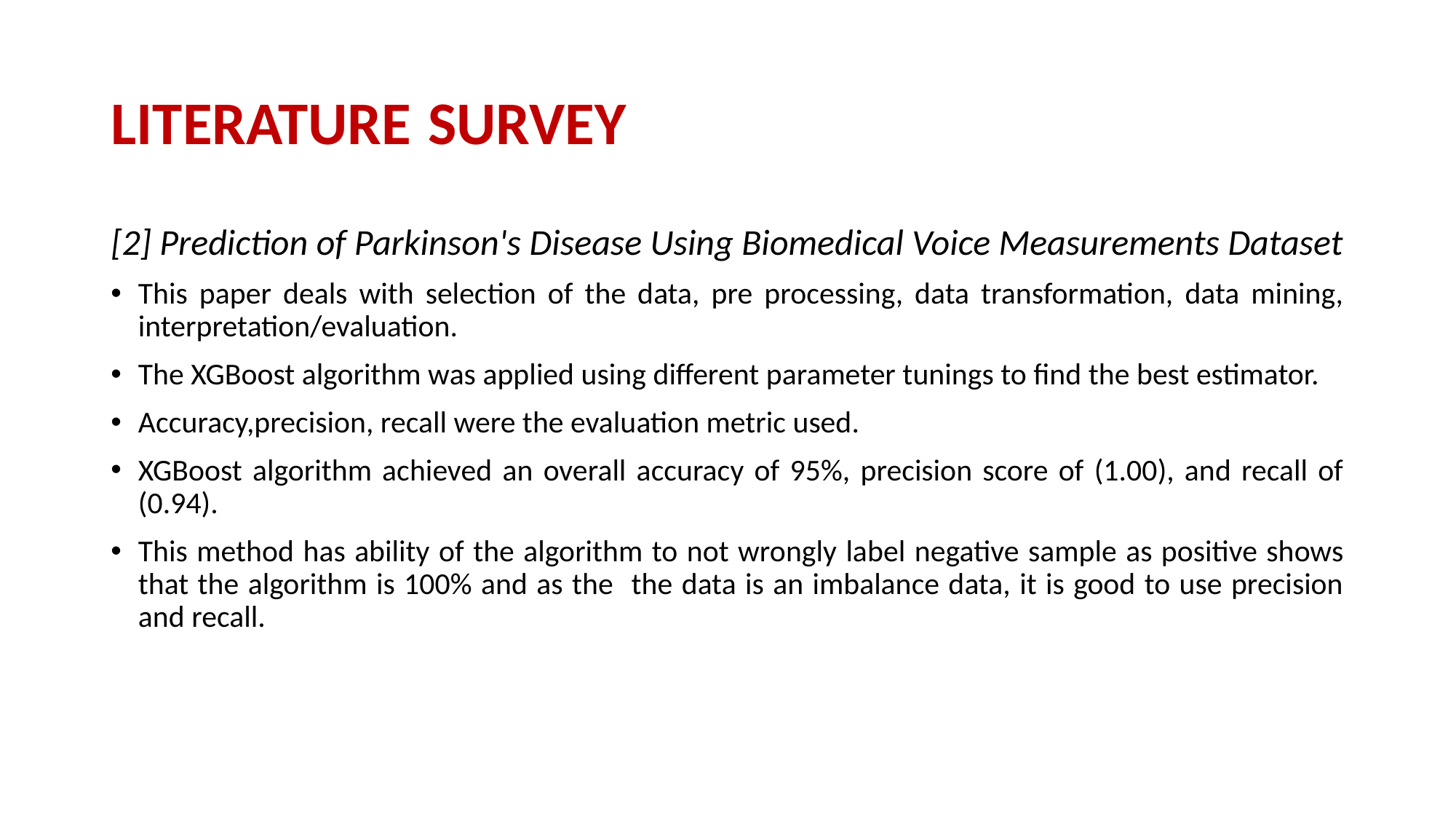

# LITERATURE SURVEY
[2] Prediction of Parkinson's Disease Using Biomedical Voice Measurements Dataset
This paper deals with selection of the data, pre processing, data transformation, data mining, interpretation/evaluation.
The XGBoost algorithm was applied using different parameter tunings to find the best estimator.
Accuracy,precision, recall were the evaluation metric used.
XGBoost algorithm achieved an overall accuracy of 95%, precision score of (1.00), and recall of (0.94).
This method has ability of the algorithm to not wrongly label negative sample as positive shows that the algorithm is 100% and as the  the data is an imbalance data, it is good to use precision and recall.